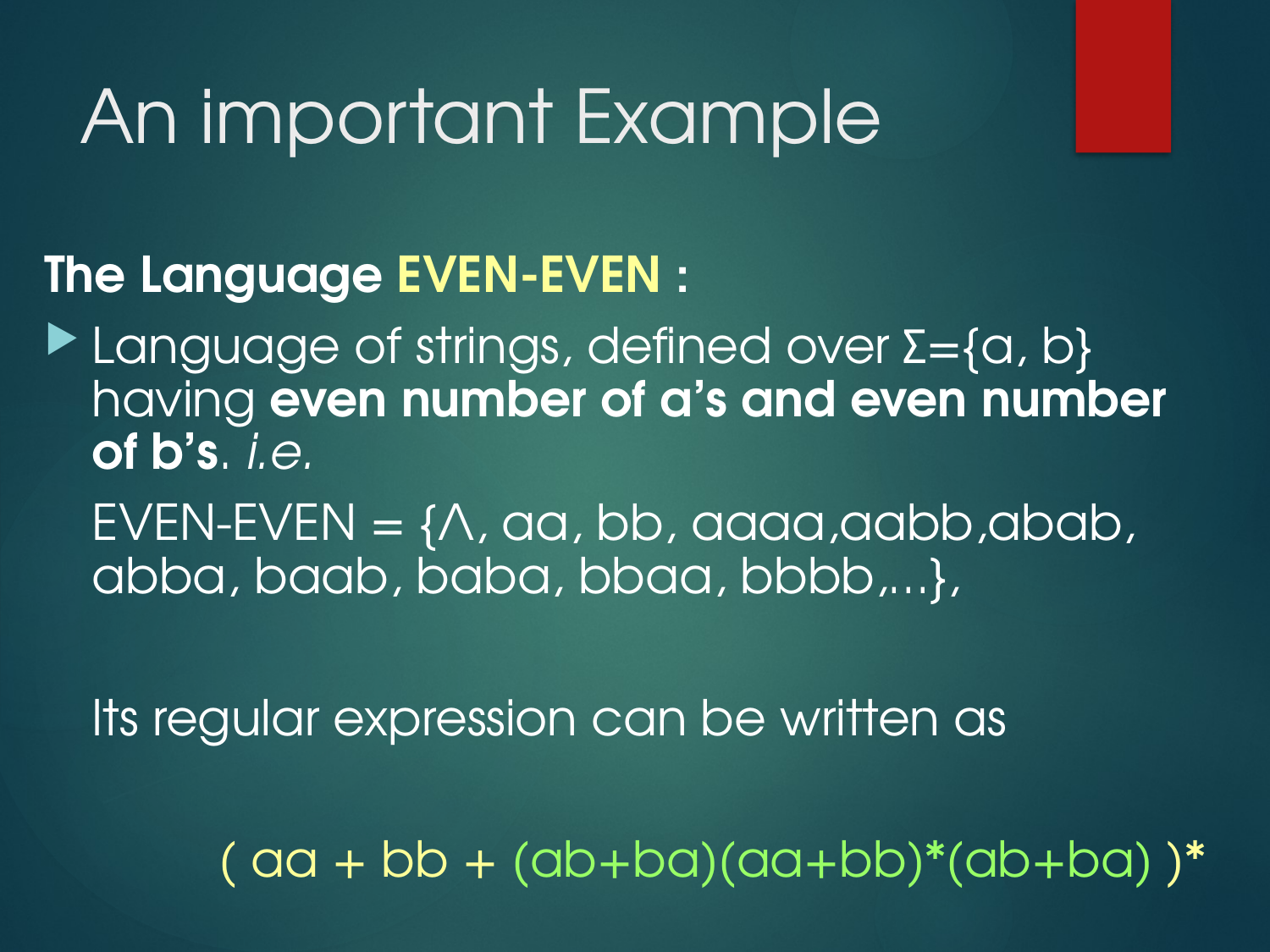

# An important Example
The Language EVEN-EVEN :
Language of strings, defined over Σ={a, b} having even number of a’s and even number of b’s. i.e.
	EVEN-EVEN = {Λ, aa, bb, aaaa,aabb,abab, abba, baab, baba, bbaa, bbbb,…},

	Its regular expression can be written as

		( aa + bb + (ab+ba)(aa+bb)*(ab+ba) )*